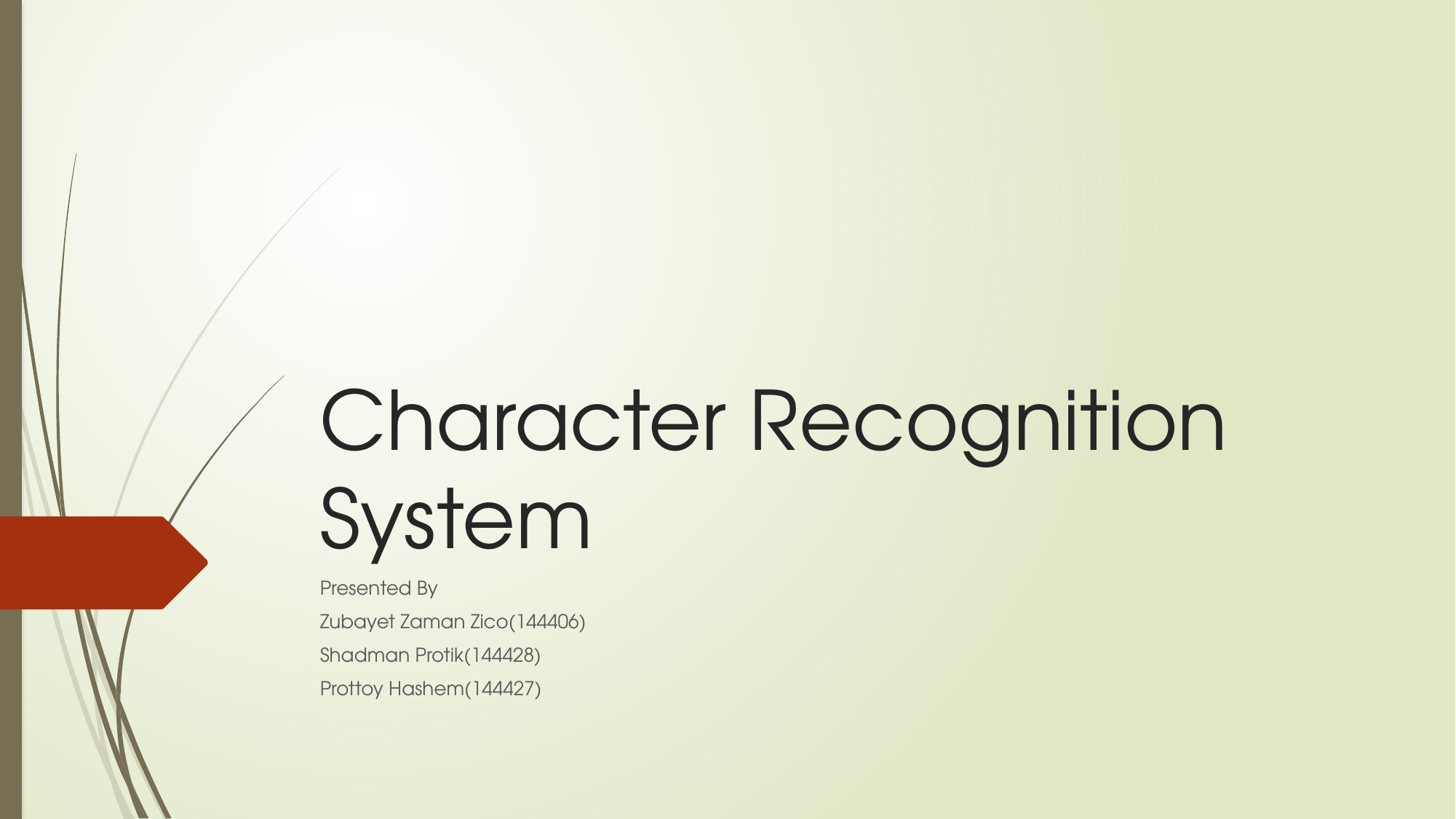

# Character Recognition System
Presented By
Zubayet Zaman Zico(144406)
Shadman Protik(144428)
Prottoy Hashem(144427)